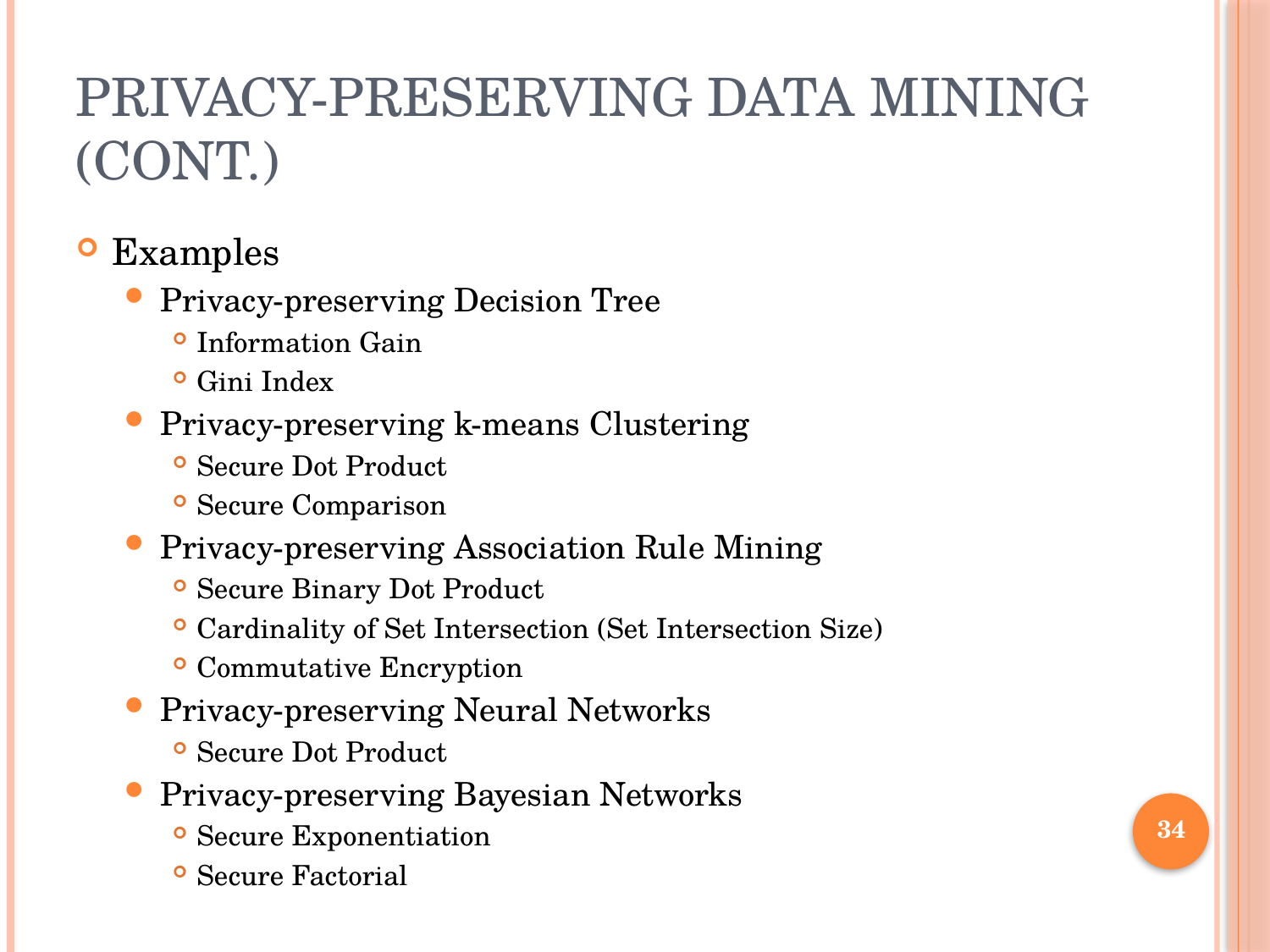

# Privacy-Preserving Data Mining (cont.)
Examples
Privacy-preserving Decision Tree
Information Gain
Gini Index
Privacy-preserving k-means Clustering
Secure Dot Product
Secure Comparison
Privacy-preserving Association Rule Mining
Secure Binary Dot Product
Cardinality of Set Intersection (Set Intersection Size)
Commutative Encryption
Privacy-preserving Neural Networks
Secure Dot Product
Privacy-preserving Bayesian Networks
Secure Exponentiation
Secure Factorial

34